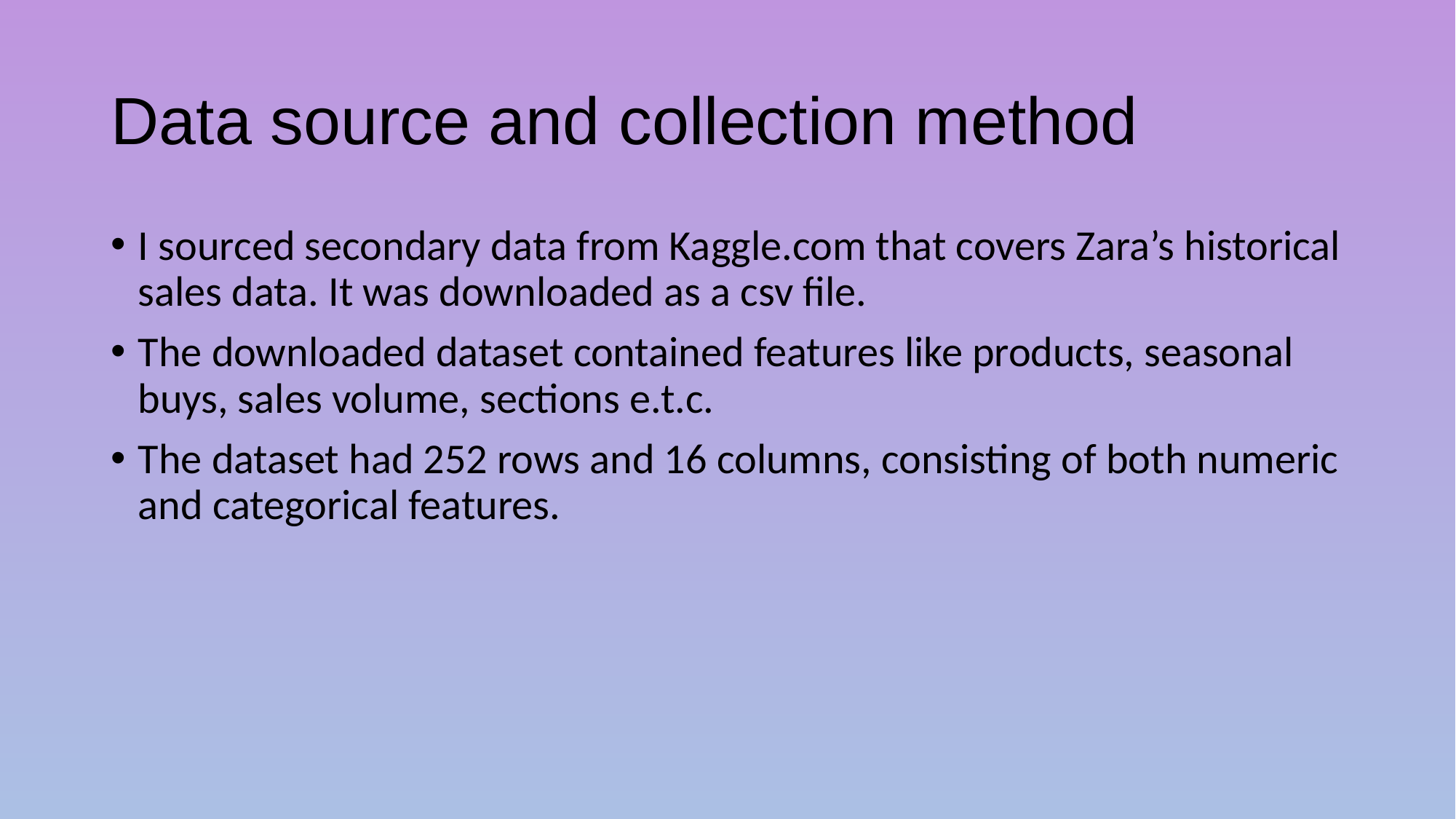

# Data source and collection method
I sourced secondary data from Kaggle.com that covers Zara’s historical sales data. It was downloaded as a csv file.
The downloaded dataset contained features like products, seasonal buys, sales volume, sections e.t.c.
The dataset had 252 rows and 16 columns, consisting of both numeric and categorical features.